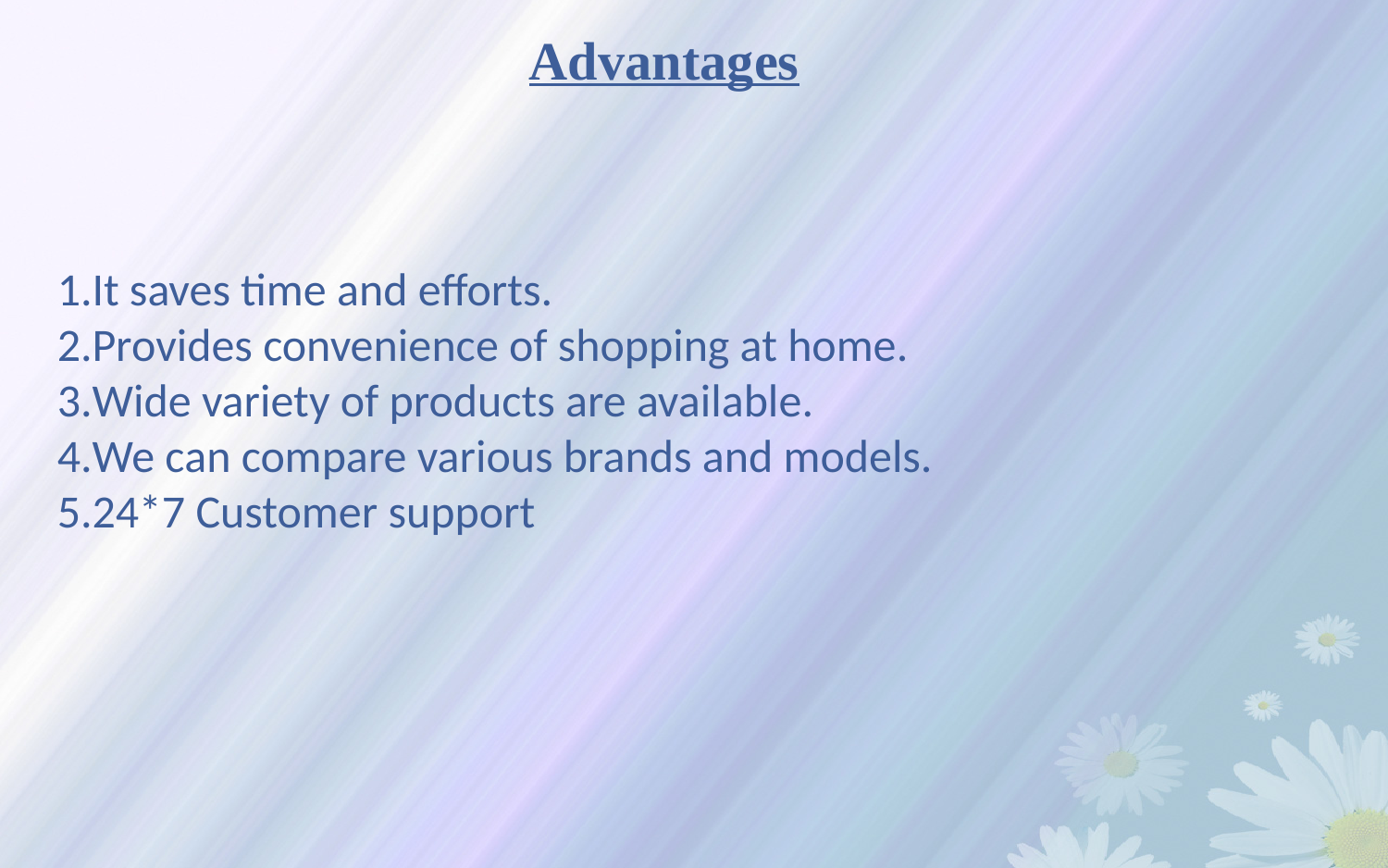

Advantages

It saves time and efforts.
Provides convenience of shopping at home.
Wide variety of products are available.
We can compare various brands and models.
24*7 Customer support